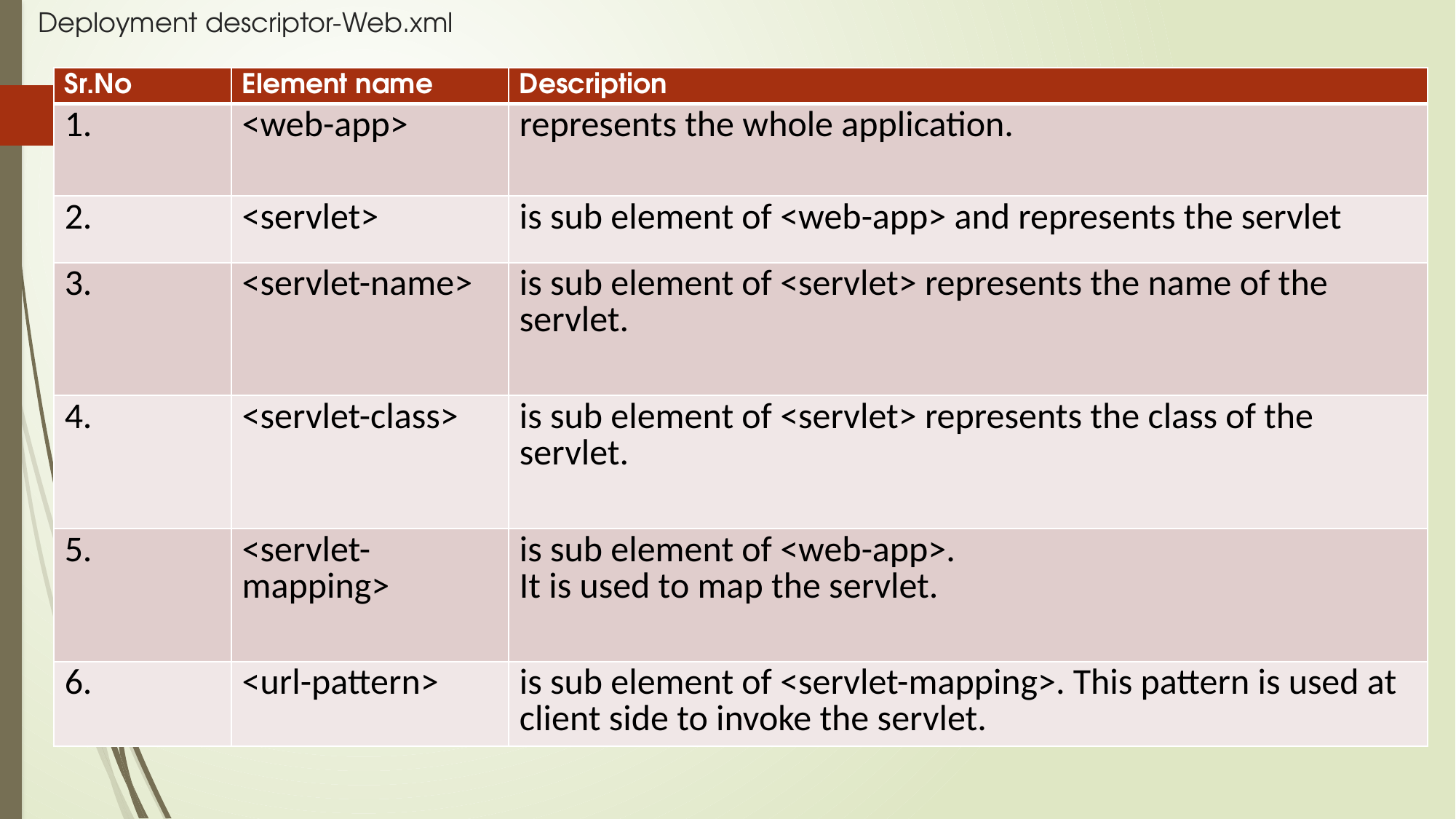

# Deployment descriptor-Web.xml
| Sr.No | Element name | Description |
| --- | --- | --- |
| 1. | <web-app> | represents the whole application. |
| 2. | <servlet> | is sub element of <web-app> and represents the servlet |
| 3. | <servlet-name> | is sub element of <servlet> represents the name of the servlet. |
| 4. | <servlet-class> | is sub element of <servlet> represents the class of the servlet. |
| 5. | <servlet-mapping> | is sub element of <web-app>. It is used to map the servlet. |
| 6. | <url-pattern> | is sub element of <servlet-mapping>. This pattern is used at client side to invoke the servlet. |